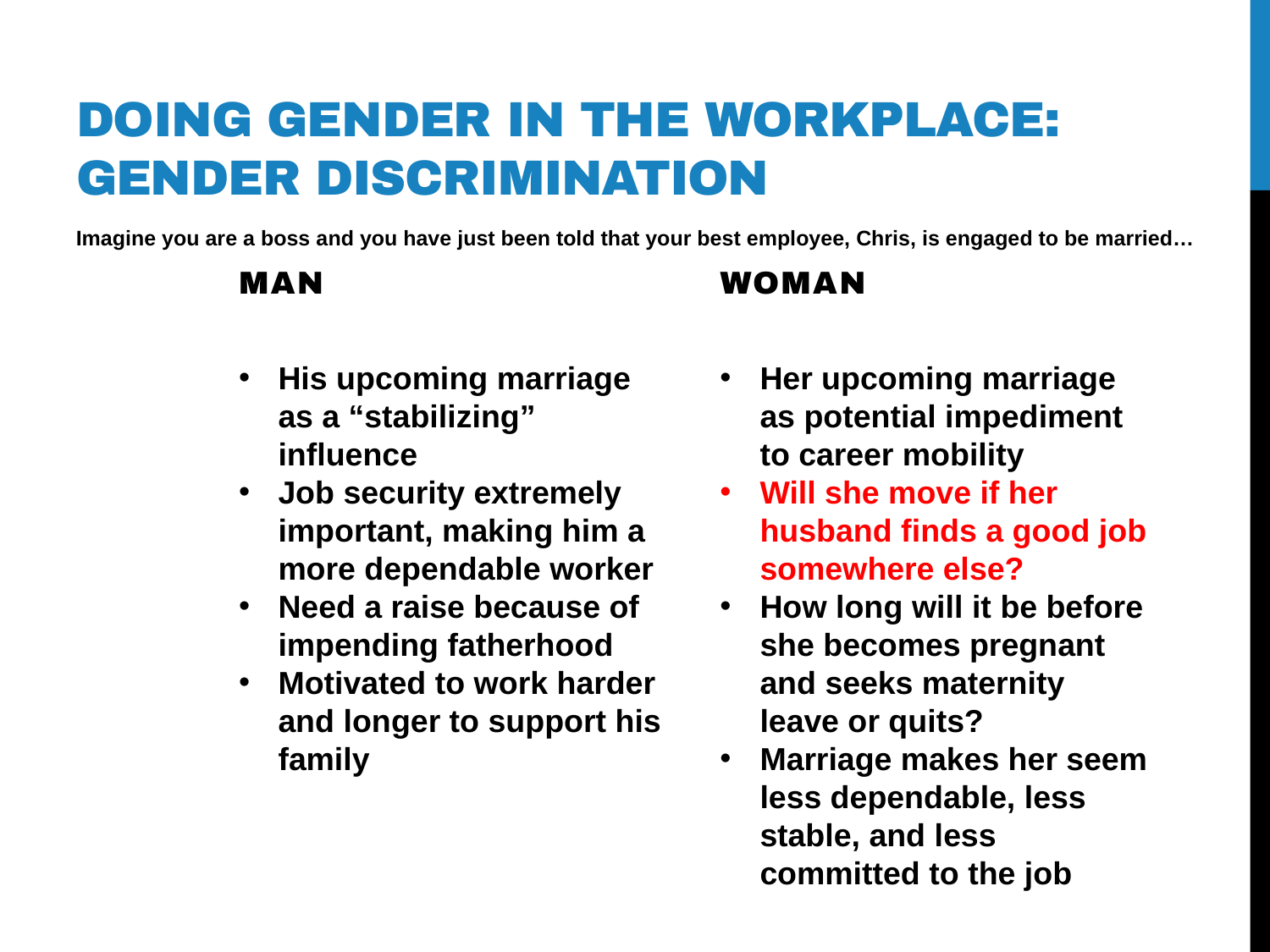

# Doing Gender in the workplace: gender discrimination
Imagine you are a boss and you have just been told that your best employee, Chris, is engaged to be married…
Man
Woman

His upcoming marriage as a “stabilizing” influence
Job security extremely important, making him a more dependable worker
Need a raise because of impending fatherhood
Motivated to work harder and longer to support his family

Her upcoming marriage as potential impediment to career mobility
Will she move if her husband finds a good job somewhere else?
How long will it be before she becomes pregnant and seeks maternity leave or quits?
Marriage makes her seem less dependable, less stable, and less committed to the job